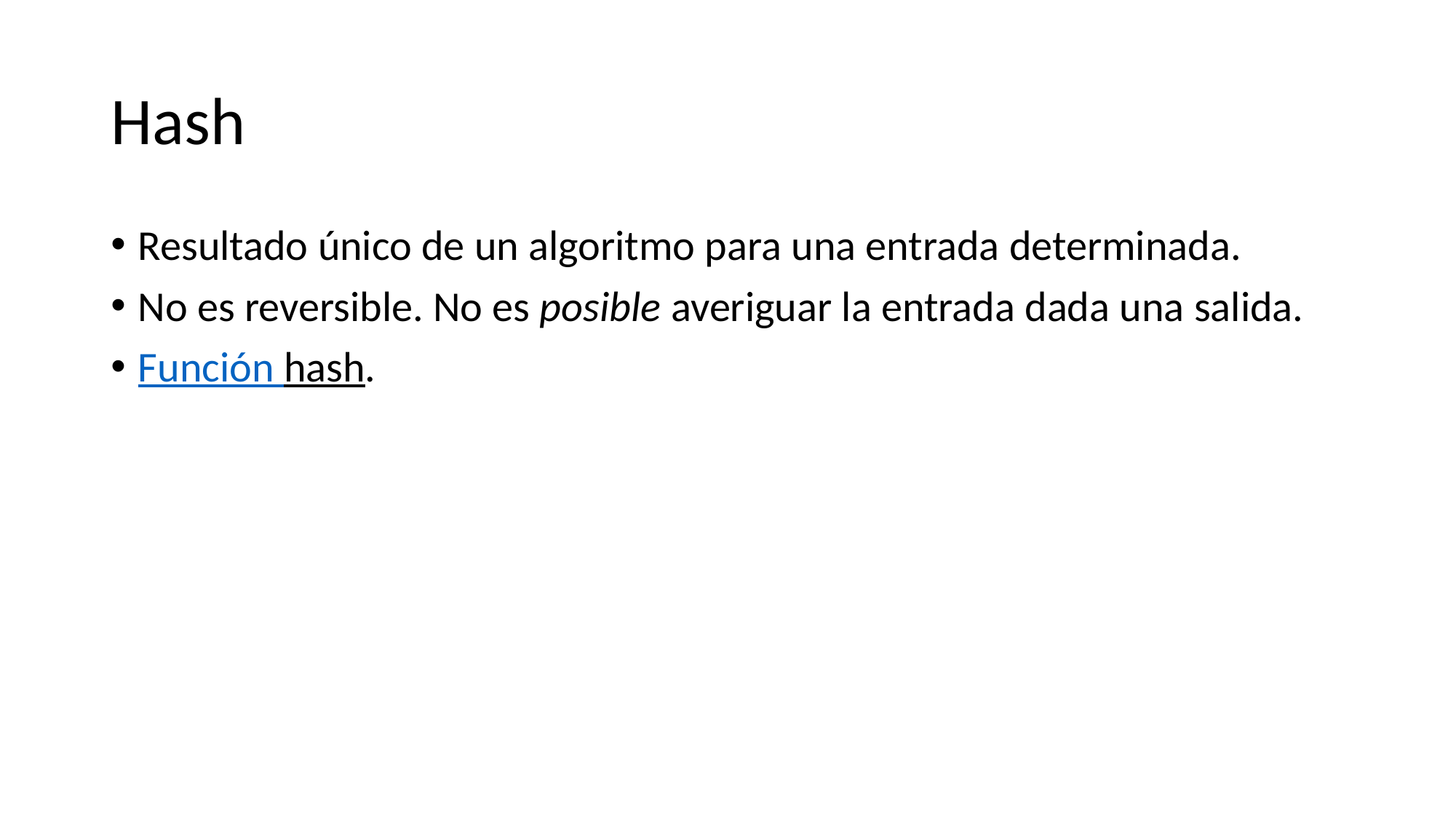

# Hash
Resultado único de un algoritmo para una entrada determinada.
No es reversible. No es posible averiguar la entrada dada una salida.
Función hash.